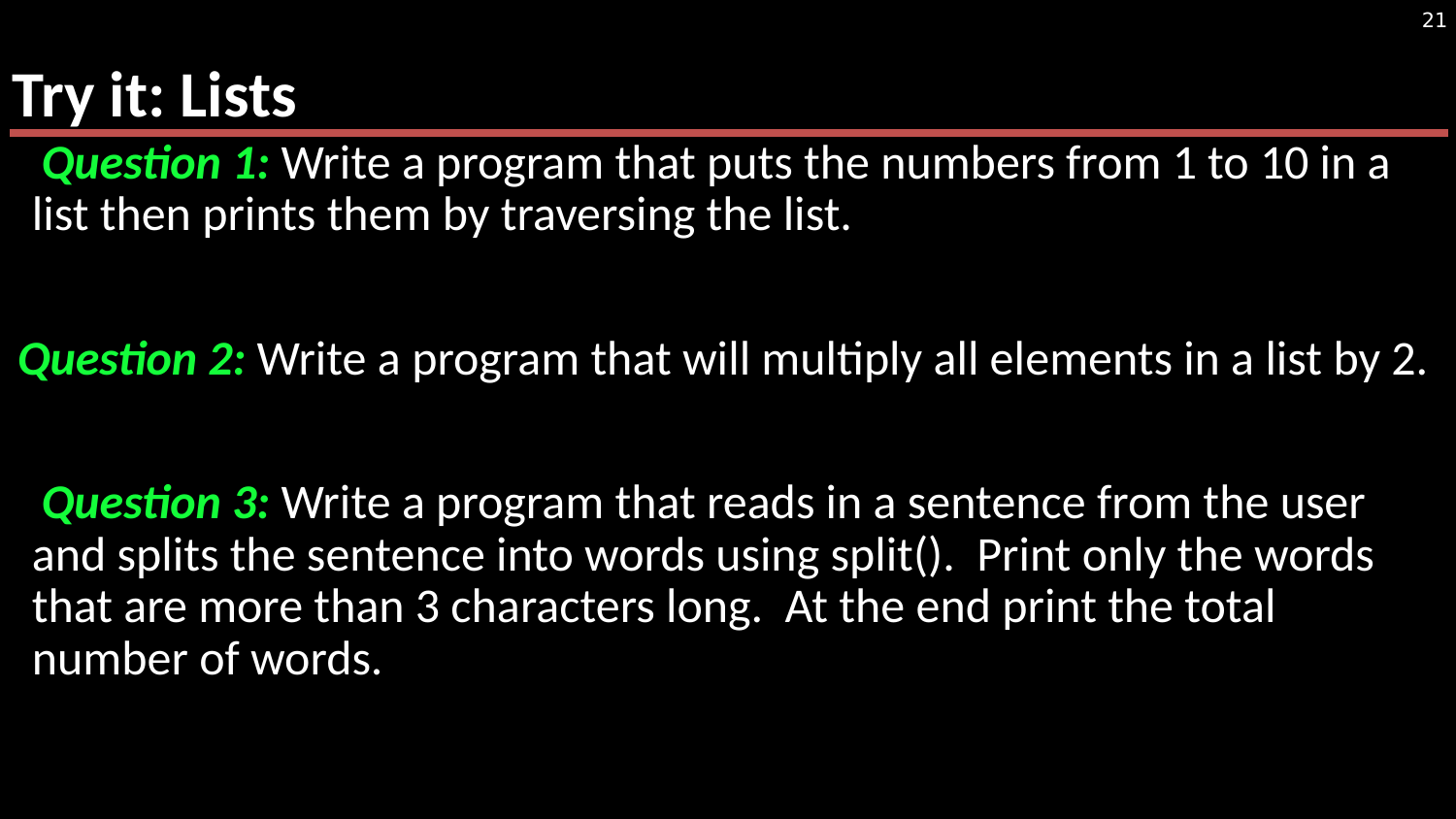

# Try it: Lists
21
Question 1: Write a program that puts the numbers from 1 to 10 in a list then prints them by traversing the list.

Question 2: Write a program that will multiply all elements in a list by 2.

Question 3: Write a program that reads in a sentence from the user and splits the sentence into words using split().  Print only the words that are more than 3 characters long.  At the end print the total number of words.